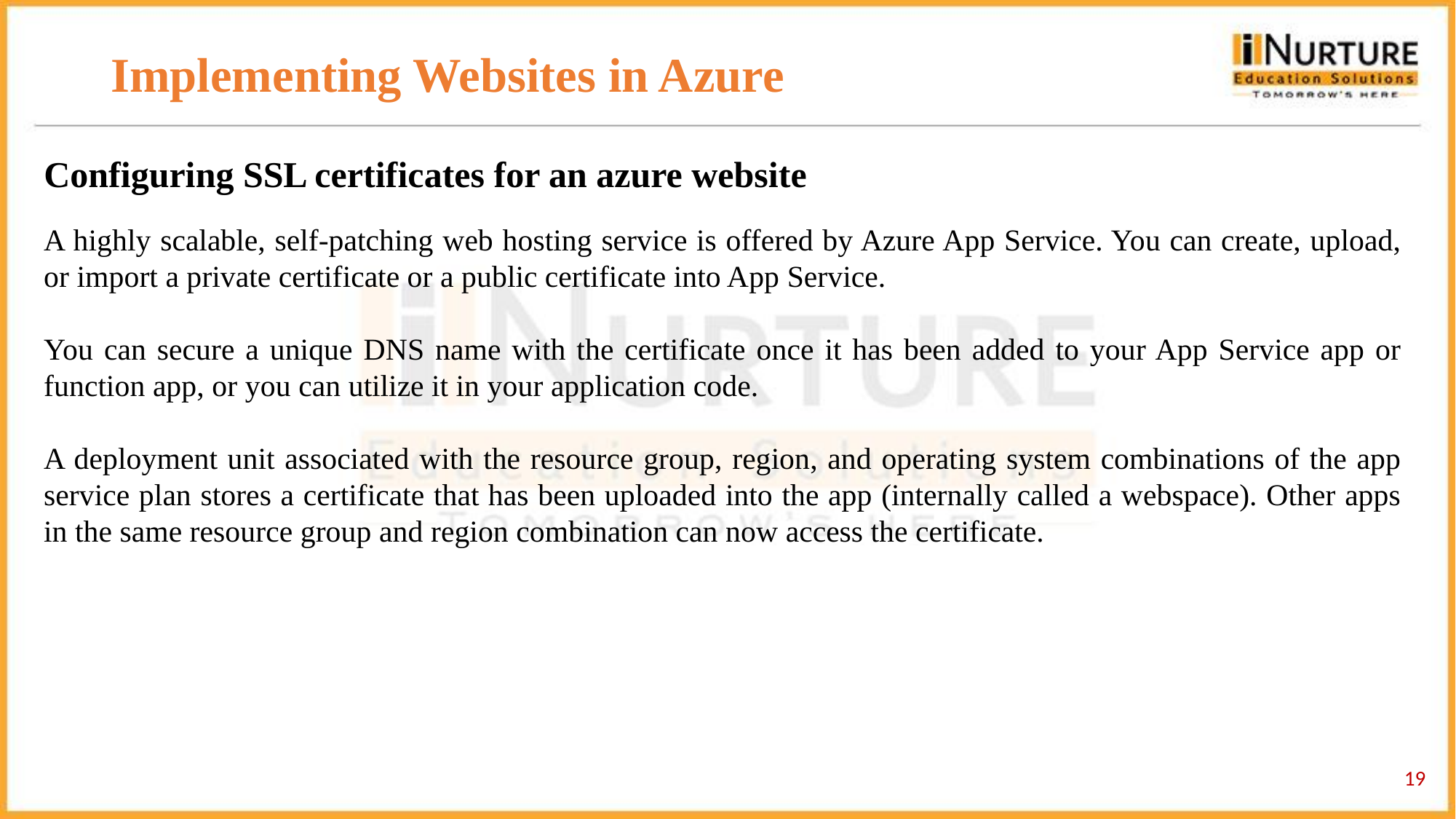

# Implementing Websites in Azure
Configuring SSL certificates for an azure website

A highly scalable, self-patching web hosting service is offered by Azure App Service. You can create, upload, or import a private certificate or a public certificate into App Service.

You can secure a unique DNS name with the certificate once it has been added to your App Service app or function app, or you can utilize it in your application code.

A deployment unit associated with the resource group, region, and operating system combinations of the app service plan stores a certificate that has been uploaded into the app (internally called a webspace). Other apps in the same resource group and region combination can now access the certificate.
19